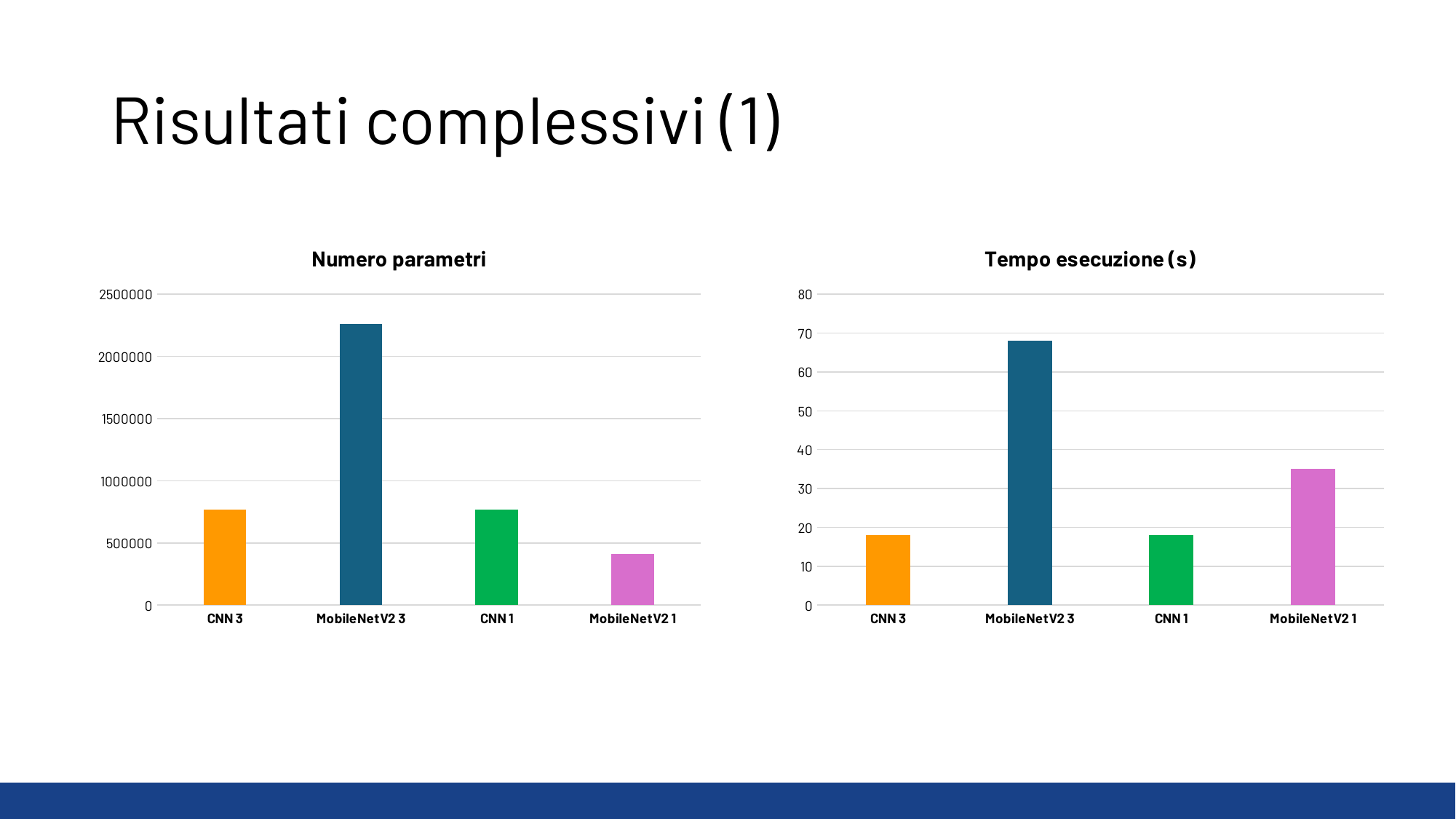

# Risultati complessivi (1)

### Chart:

| Category | Numero parametri |
|---|---|
| CNN 3 | 767969.0 |
| MobileNetV2 3 | 2261829.0 |
| CNN 1 | 767169.0 |
| MobileNetV2 1 | 413765.0 |

### Chart:

| Category | Tempo esecuzione (s) |
|---|---|
| CNN 3 | 18.0 |
| MobileNetV2 3 | 68.0 |
| CNN 1 | 18.0 |
| MobileNetV2 1 | 35.0 |